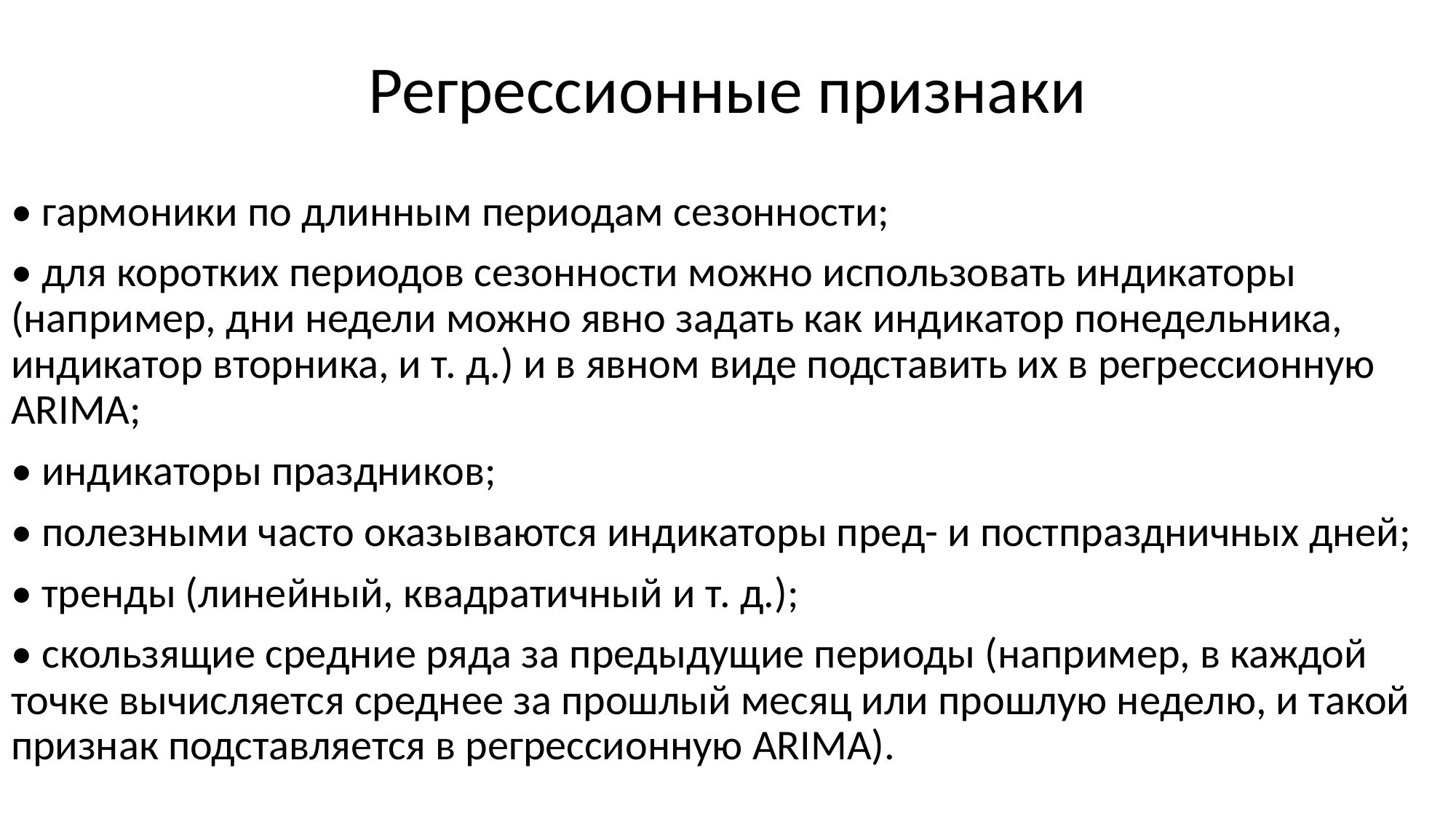

# Регрессионные признаки
• гармоники по длинным периодам сезонности;
• для коротких периодов сезонности можно использовать индикаторы (например, дни недели можно явно задать как индикатор понедельника, индикатор вторника, и т. д.) и в явном виде подставить их в регрессионную ARIMA;
• индикаторы праздников;
• полезными часто оказываются индикаторы пред- и постпраздничных дней;
• тренды (линейный, квадратичный и т. д.);
• скользящие средние ряда за предыдущие периоды (например, в каждой точке вычисляется среднее за прошлый месяц или прошлую неделю, и такой признак подставляется в регрессионную ARIMA).